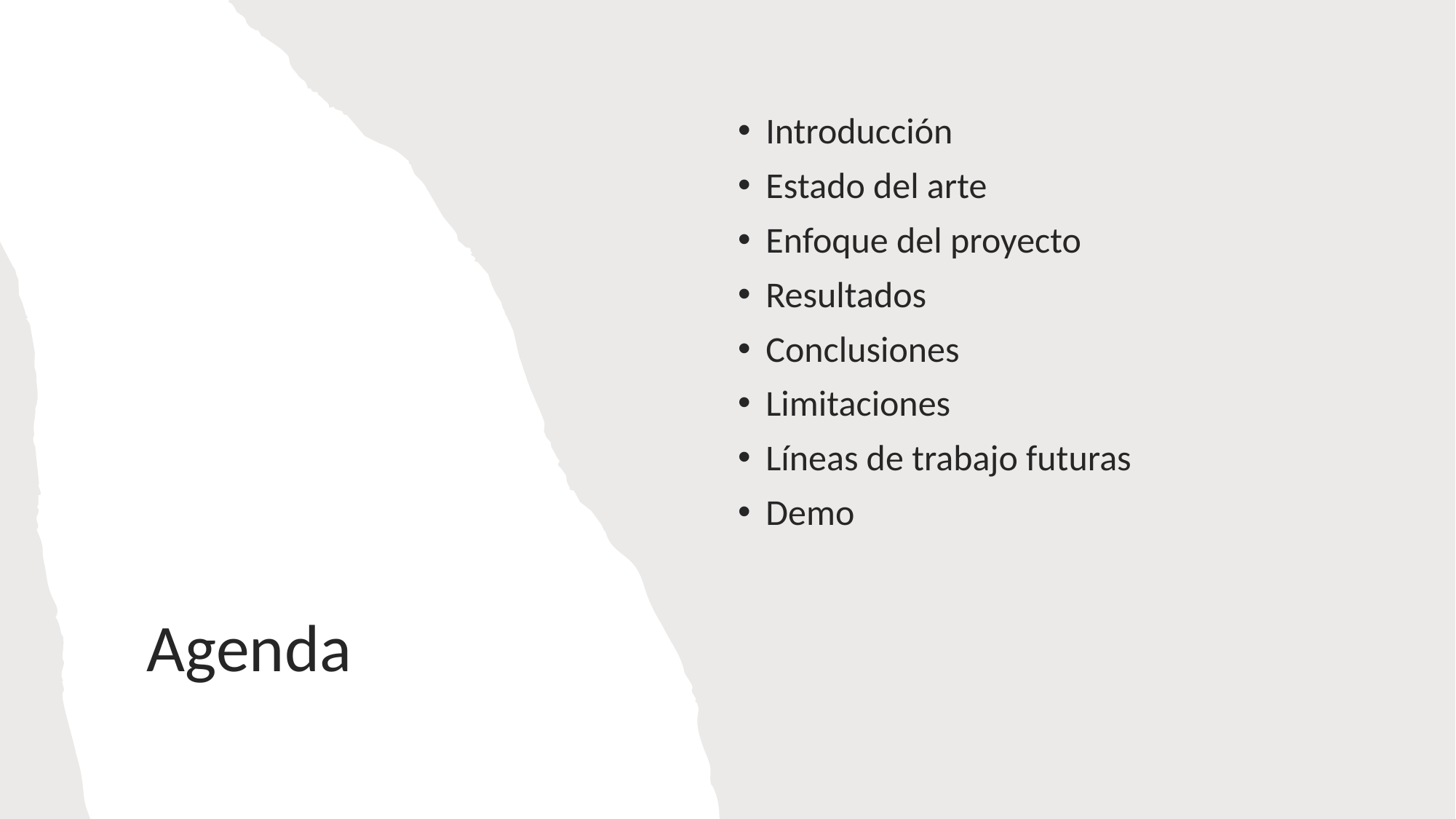

Introducción
Estado del arte
Enfoque del proyecto
Resultados
Conclusiones
Limitaciones
Líneas de trabajo futuras
Demo

# Agenda